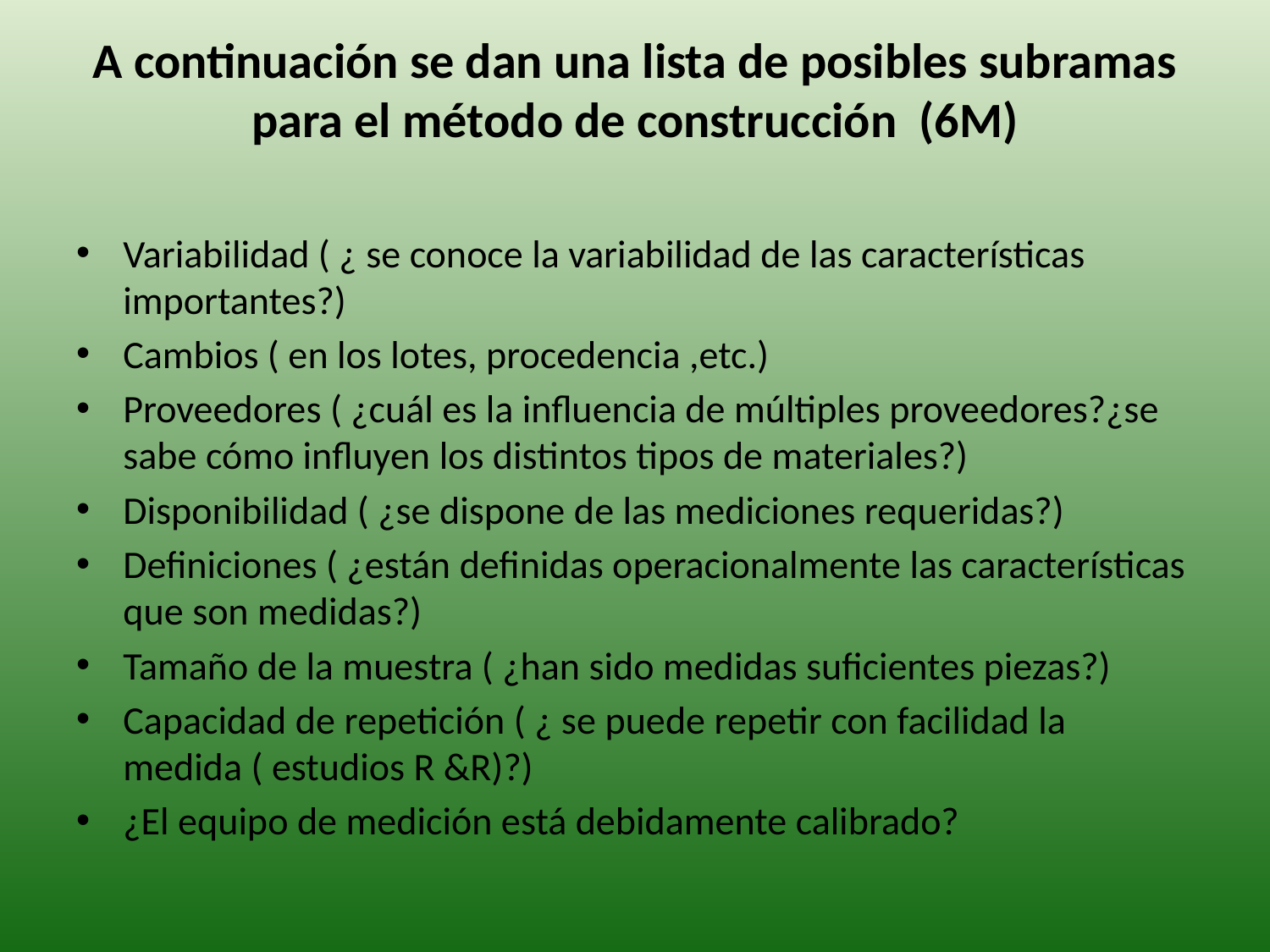

# A continuación se dan una lista de posibles subramas para el método de construcción  (6M)
Variabilidad ( ¿ se conoce la variabilidad de las características importantes?)
Cambios ( en los lotes, procedencia ,etc.)
Proveedores ( ¿cuál es la influencia de múltiples proveedores?¿se sabe cómo influyen los distintos tipos de materiales?)
Disponibilidad ( ¿se dispone de las mediciones requeridas?)
Definiciones ( ¿están definidas operacionalmente las características que son medidas?)
Tamaño de la muestra ( ¿han sido medidas suficientes piezas?)
Capacidad de repetición ( ¿ se puede repetir con facilidad la medida ( estudios R &R)?)
¿El equipo de medición está debidamente calibrado?